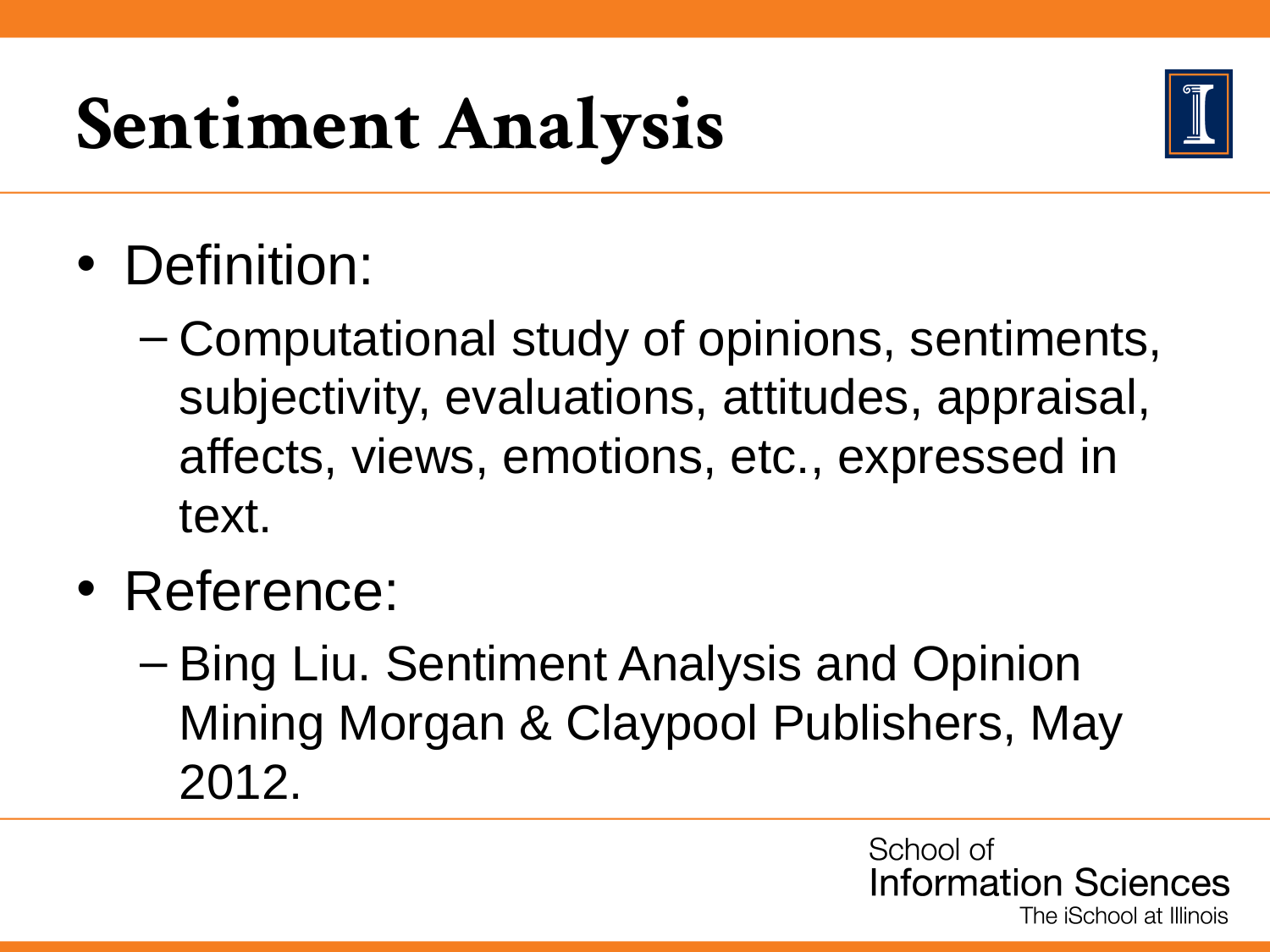

# Sentiment Analysis
Definition:
Computational study of opinions, sentiments, subjectivity, evaluations, attitudes, appraisal, affects, views, emotions, etc., expressed in text.
Reference:
Bing Liu. Sentiment Analysis and Opinion Mining Morgan & Claypool Publishers, May 2012.